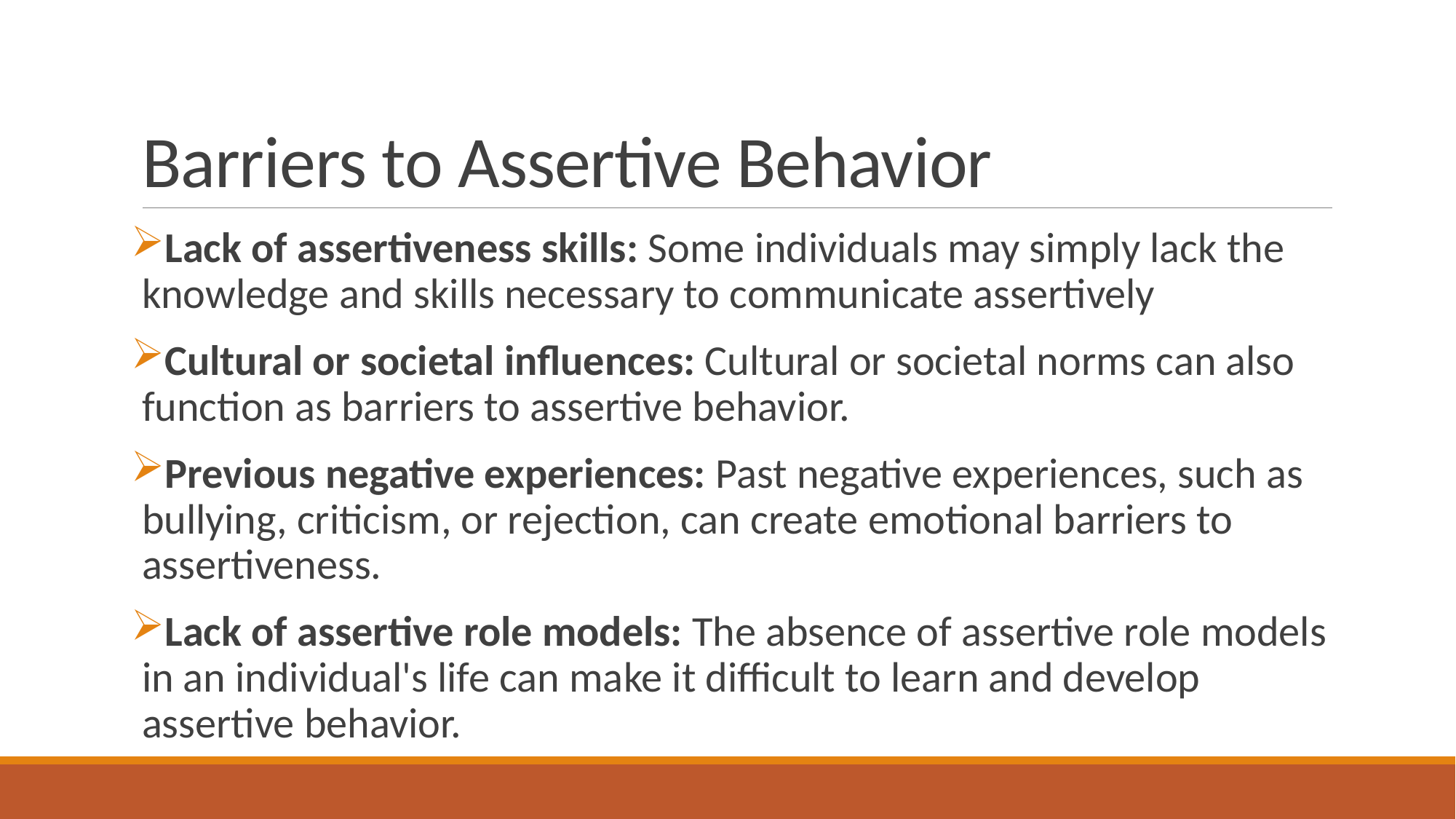

# Barriers to Assertive Behavior
Lack of assertiveness skills: Some individuals may simply lack the knowledge and skills necessary to communicate assertively
Cultural or societal influences: Cultural or societal norms can also function as barriers to assertive behavior.
Previous negative experiences: Past negative experiences, such as bullying, criticism, or rejection, can create emotional barriers to assertiveness.
Lack of assertive role models: The absence of assertive role models in an individual's life can make it difficult to learn and develop assertive behavior.